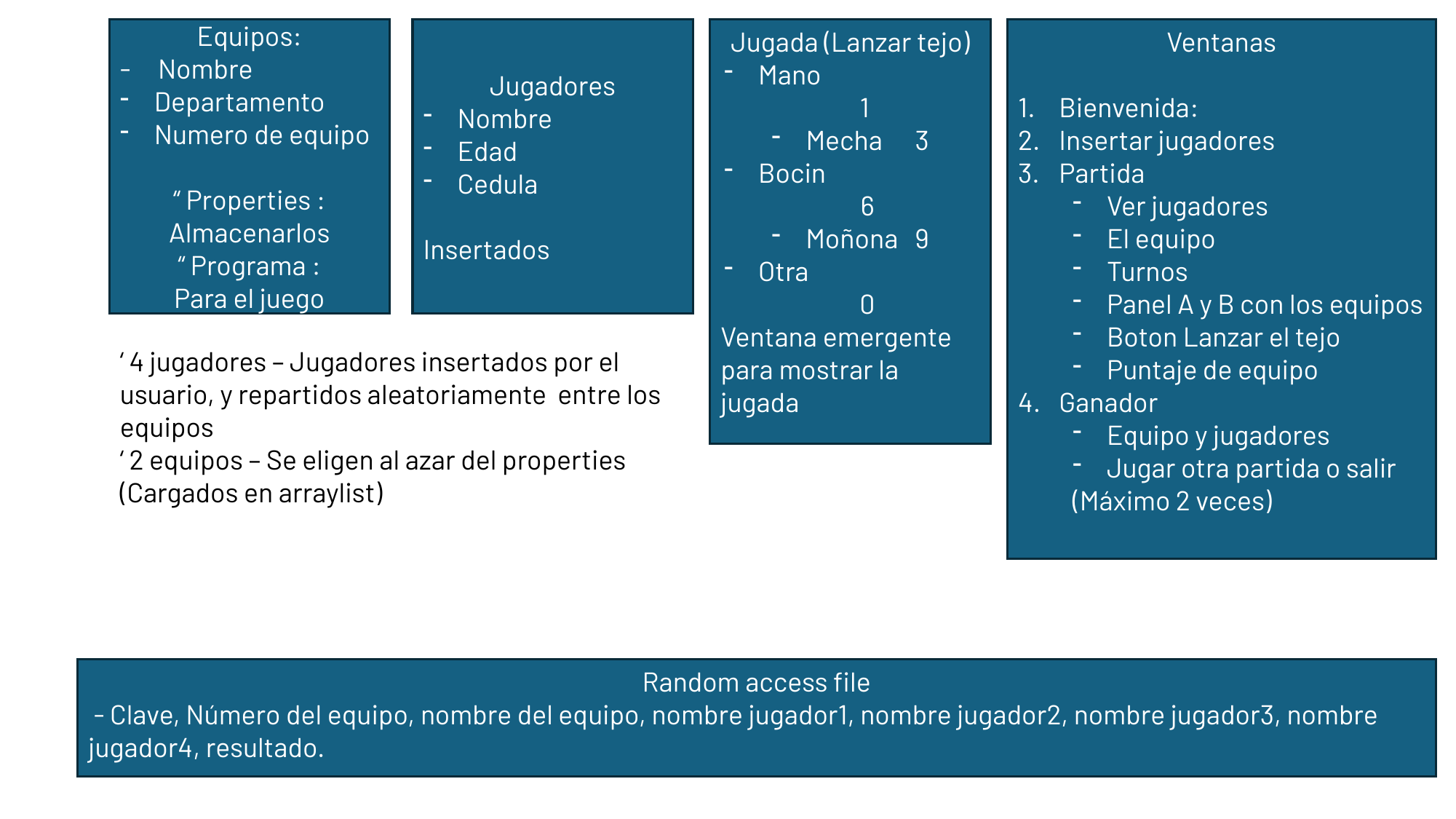

Equipos:
-     Nombre
Departamento
Numero de equipo

“ Properties : Almacenarlos
“ Programa :
Para el juego
Jugadores
Nombre
Edad
Cedula

Insertados
Jugada (Lanzar tejo)
Mano 		1
Mecha 	3
Bocin		6
Moñona	9
Otra		0
Ventana emergente para mostrar la jugada

Equipo cuando sume 27 puntos o mas gana
Ventanas

Bienvenida:
Insertar jugadores
Partida
Ver jugadores
El equipo
Turnos
Panel A y B con los equipos
Boton Lanzar el tejo
Puntaje de equipo
Ganador
Equipo y jugadores
Jugar otra partida o salir
(Máximo 2 veces)

‘ 4 jugadores – Jugadores insertados por el usuario, y repartidos aleatoriamente  entre los equipos
‘ 2 equipos – Se eligen al azar del properties (Cargados en arraylist)

Random access file
 - Clave, Número del equipo, nombre del equipo, nombre jugador1, nombre jugador2, nombre jugador3, nombre jugador4, resultado.